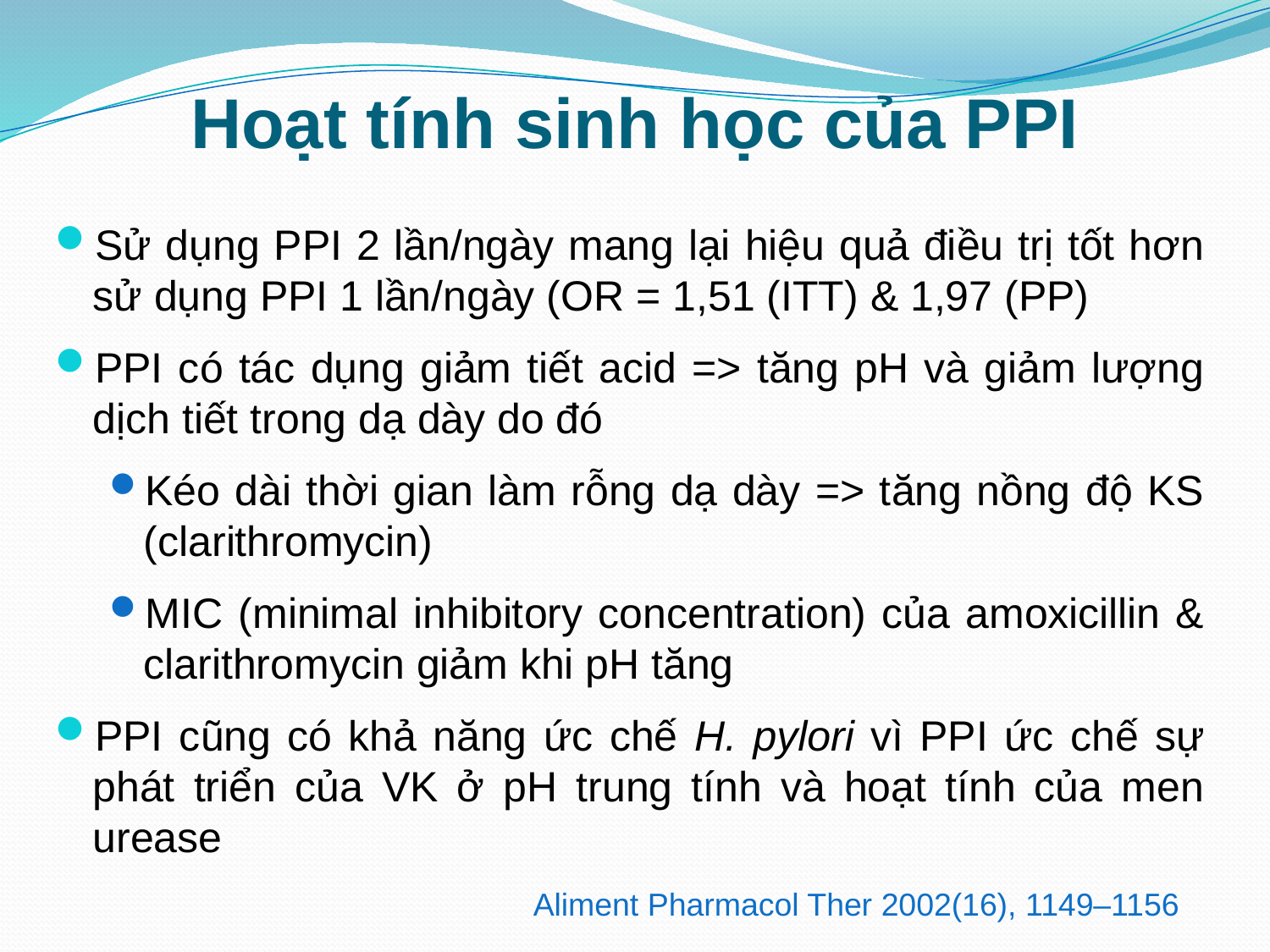

# Hoạt tính sinh học của PPI
Sử dụng PPI 2 lần/ngày mang lại hiệu quả điều trị tốt hơn sử dụng PPI 1 lần/ngày (OR = 1,51 (ITT) & 1,97 (PP)
PPI có tác dụng giảm tiết acid => tăng pH và giảm lượng dịch tiết trong dạ dày do đó
Kéo dài thời gian làm rỗng dạ dày => tăng nồng độ KS (clarithromycin)
MIC (minimal inhibitory concentration) của amoxicillin & clarithromycin giảm khi pH tăng
PPI cũng có khả năng ức chế H. pylori vì PPI ức chế sự phát triển của VK ở pH trung tính và hoạt tính của men urease
Aliment Pharmacol Ther 2002(16), 1149–1156